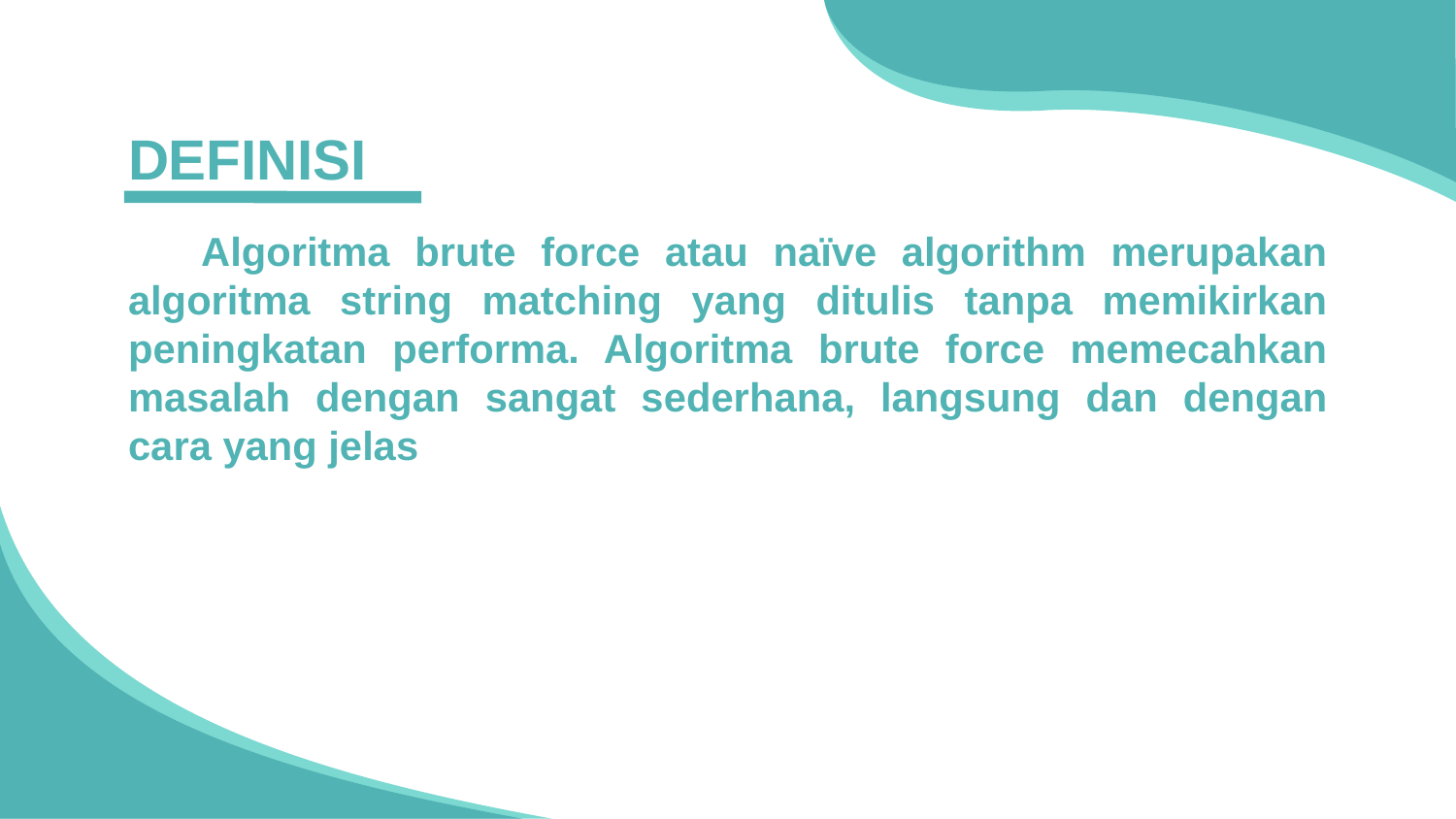

# DEFINISI
Algoritma brute force atau naïve algorithm merupakan algoritma string matching yang ditulis tanpa memikirkan peningkatan performa. Algoritma brute force memecahkan masalah dengan sangat sederhana, langsung dan dengan cara yang jelas